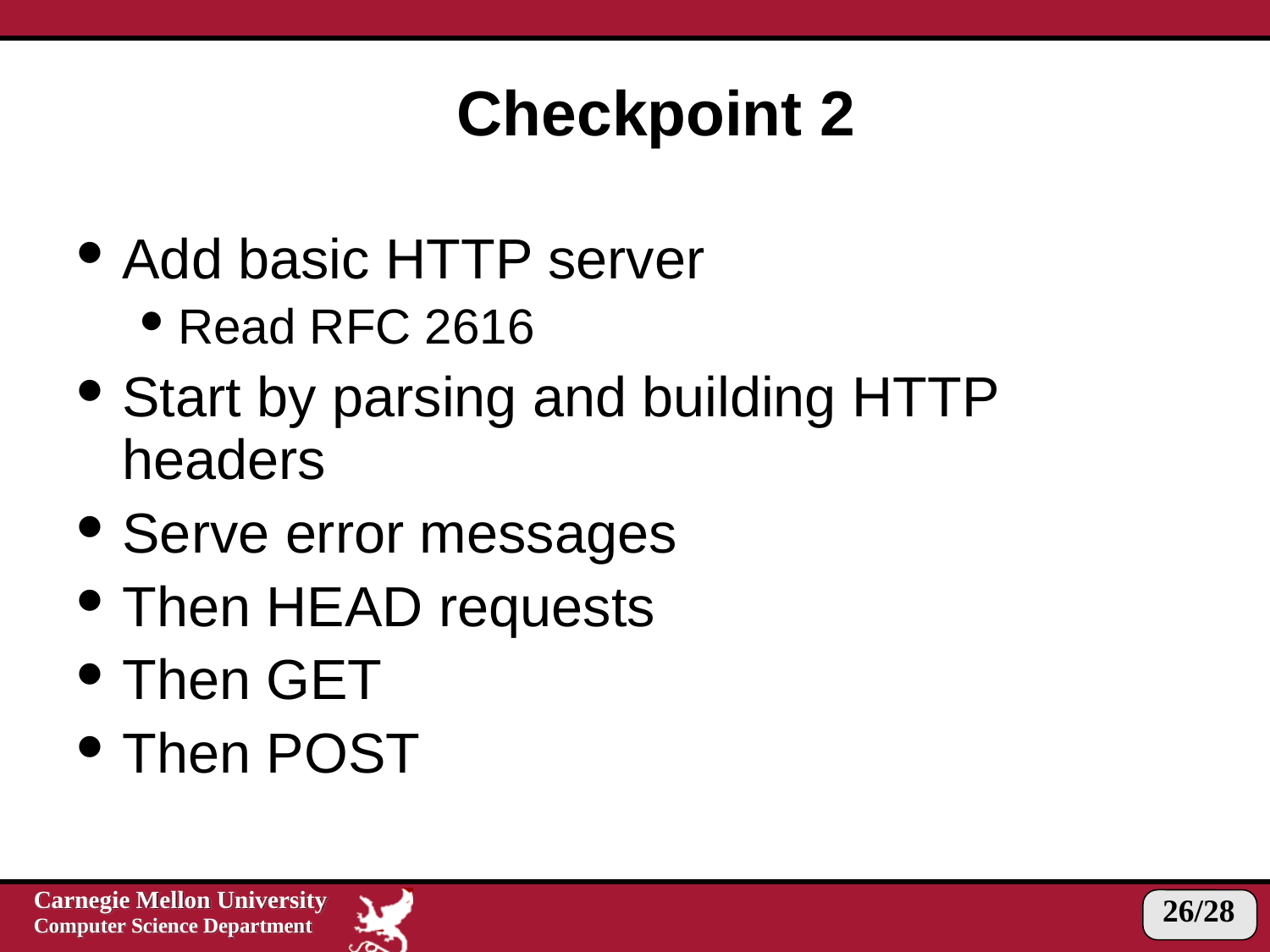

# Checkpoint 2
Add basic HTTP server
Read RFC 2616
Start by parsing and building HTTP headers
Serve error messages
Then HEAD requests
Then GET
Then POST